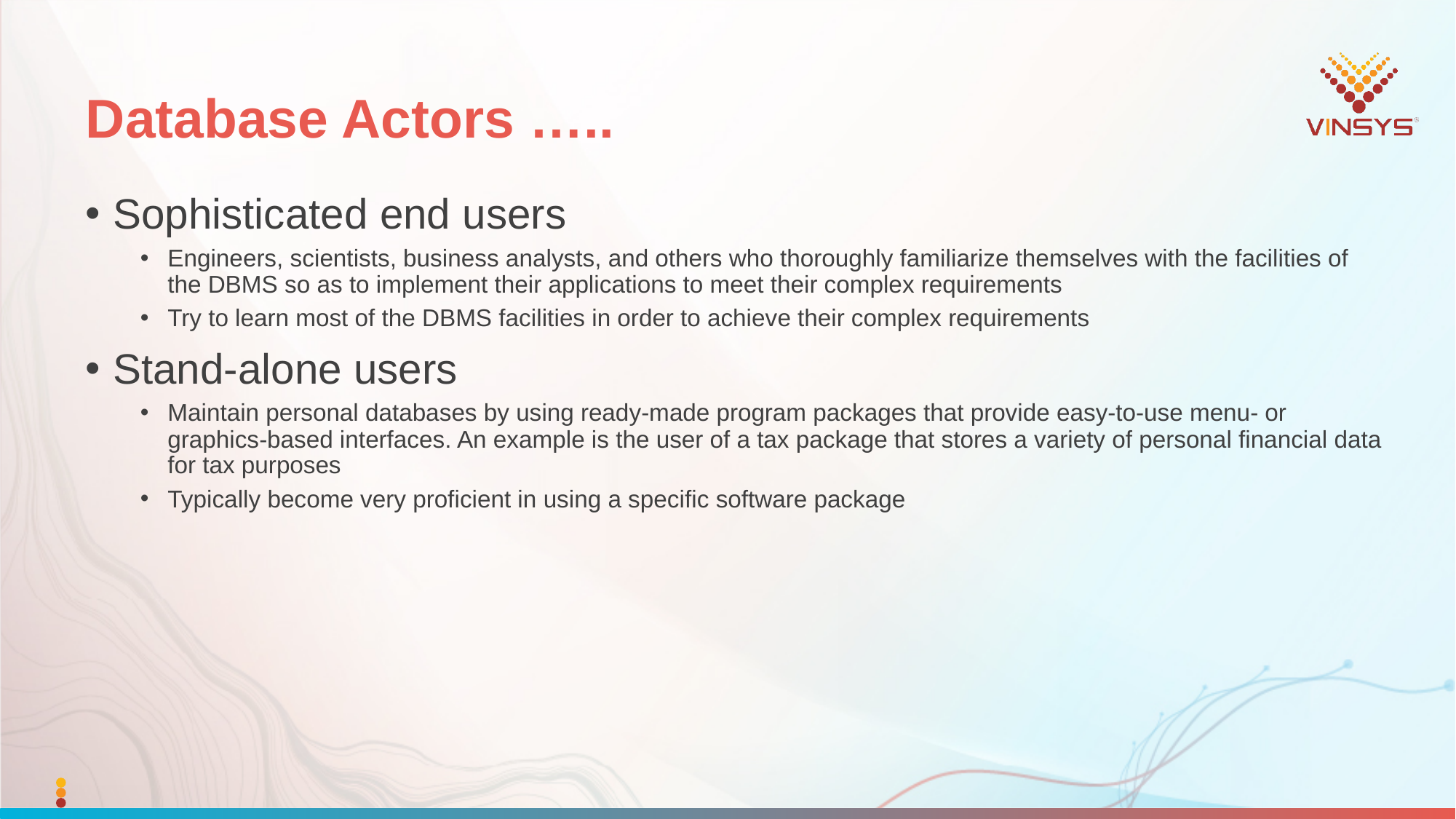

# Database Actors …..
Sophisticated end users
Engineers, scientists, business analysts, and others who thoroughly familiarize themselves with the facilities of the DBMS so as to implement their applications to meet their complex requirements
Try to learn most of the DBMS facilities in order to achieve their complex requirements
Stand-alone users
Maintain personal databases by using ready-made program packages that provide easy-to-use menu- or graphics-based interfaces. An example is the user of a tax package that stores a variety of personal financial data for tax purposes
Typically become very proficient in using a specific software package